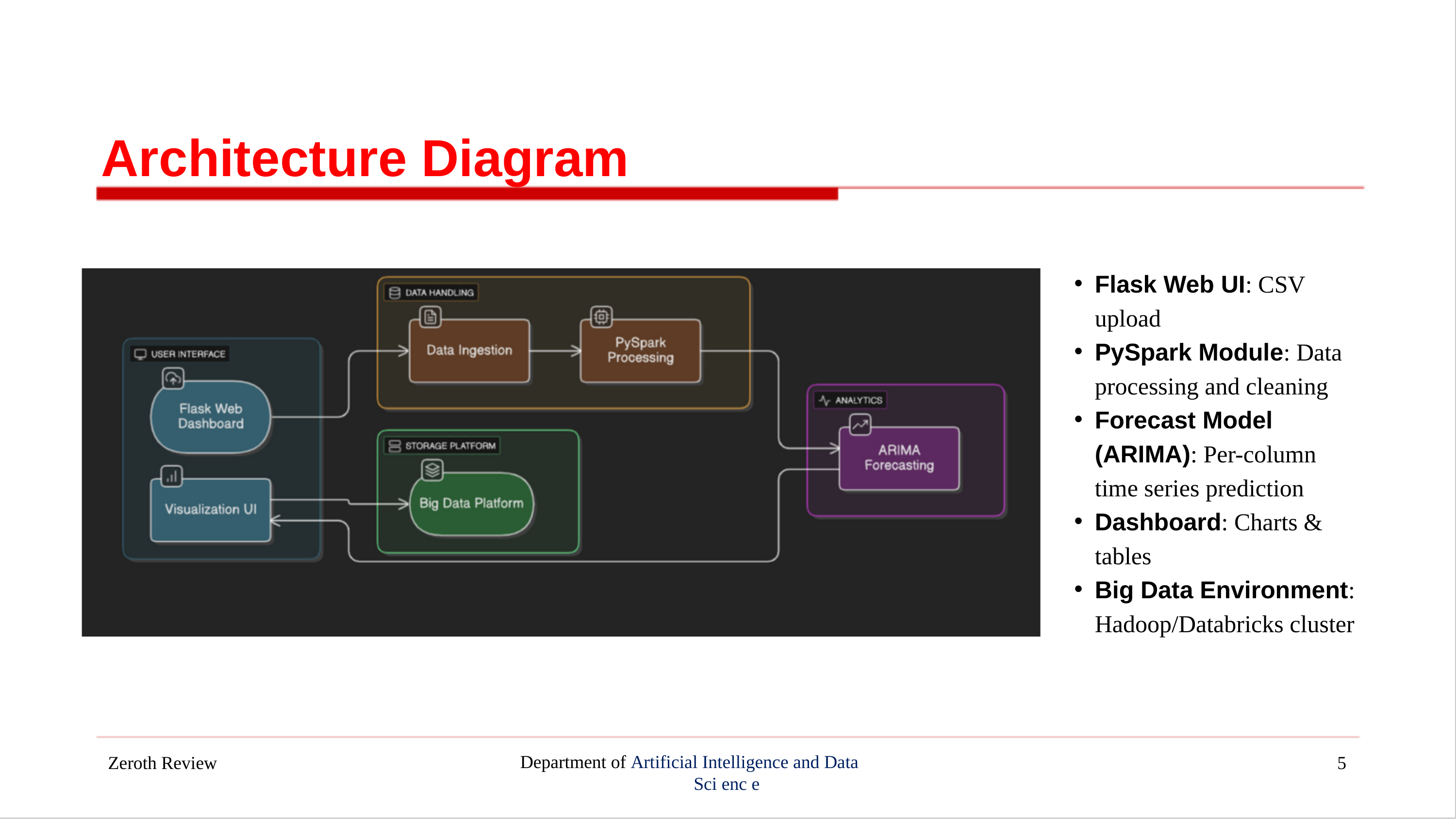

Architecture Diagram

Flask Web UI: CSV upload
PySpark Module: Data processing and cleaning
Forecast Model (ARIMA): Per-column time series prediction
Dashboard: Charts & tables
Big Data Environment: Hadoop/Databricks cluster

Zeroth Review
5
Department of Artificial Intelligence and Data
Sci enc e